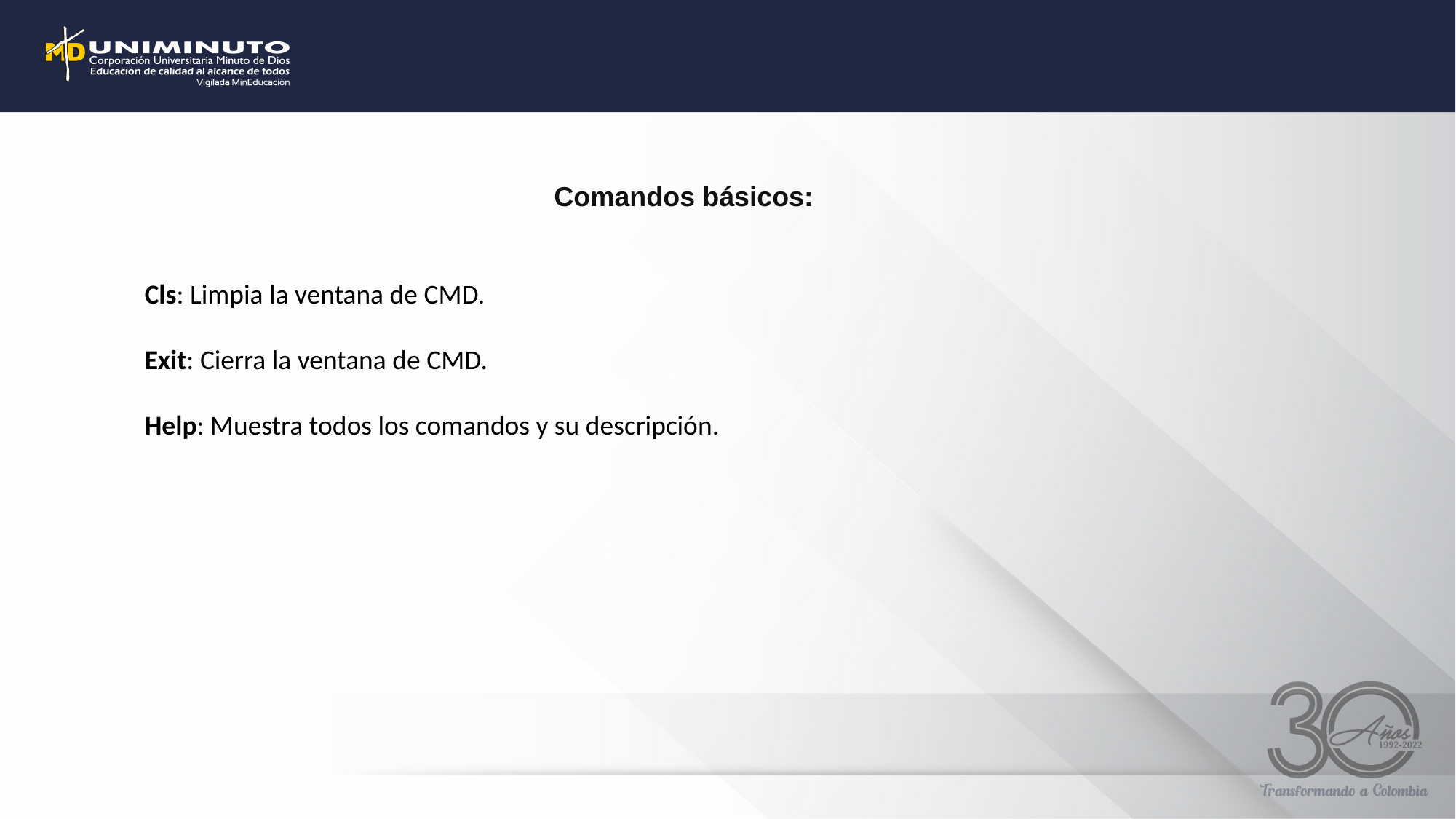

Comandos básicos:
Cls: Limpia la ventana de CMD.

Exit: Cierra la ventana de CMD.

Help: Muestra todos los comandos y su descripción.